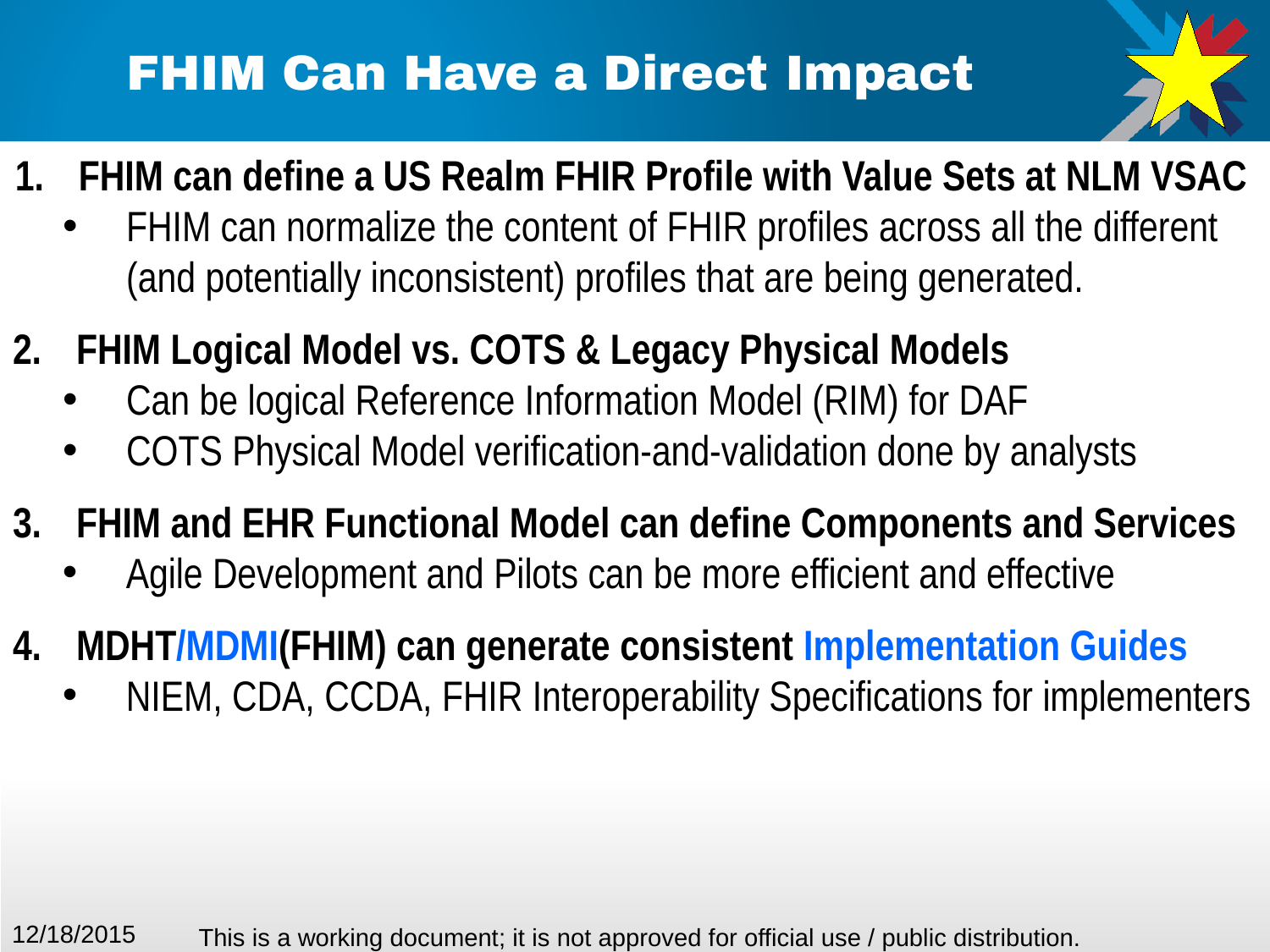

# FHIM Can Have a Direct Impact

FHIM can define a US Realm FHIR Profile with Value Sets at NLM VSAC
FHIM can normalize the content of FHIR profiles across all the different (and potentially inconsistent) profiles that are being generated.
FHIM Logical Model vs. COTS & Legacy Physical Models
Can be logical Reference Information Model (RIM) for DAF
COTS Physical Model verification-and-validation done by analysts
FHIM and EHR Functional Model can define Components and Services
Agile Development and Pilots can be more efficient and effective
MDHT/MDMI(FHIM) can generate consistent Implementation Guides
NIEM, CDA, CCDA, FHIR Interoperability Specifications for implementers
12/18/2015
This is a working document; it is not approved for official use / public distribution.
44